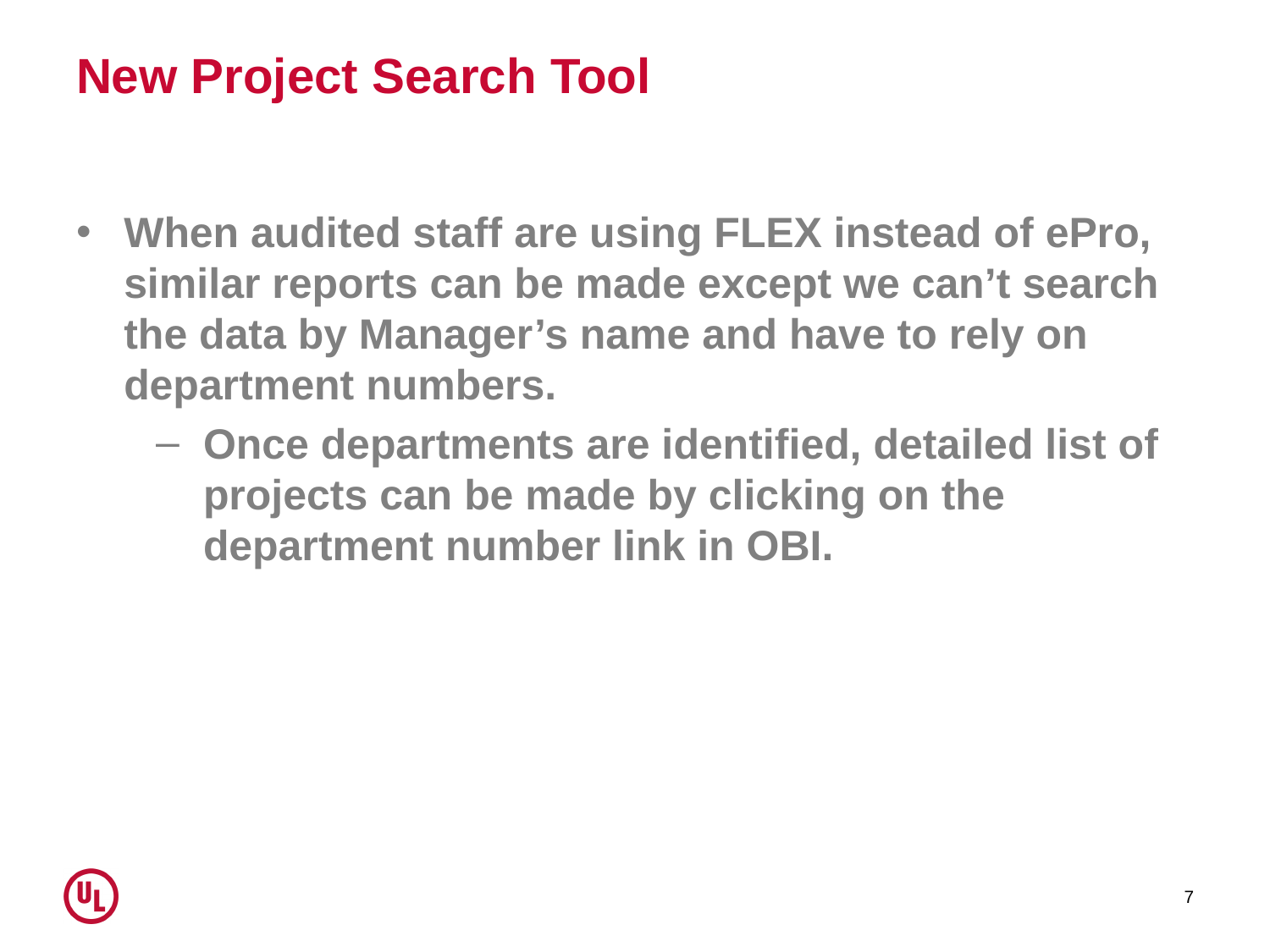

# New Project Search Tool
When audited staff are using FLEX instead of ePro, similar reports can be made except we can’t search the data by Manager’s name and have to rely on department numbers.
Once departments are identified, detailed list of projects can be made by clicking on the department number link in OBI.
7